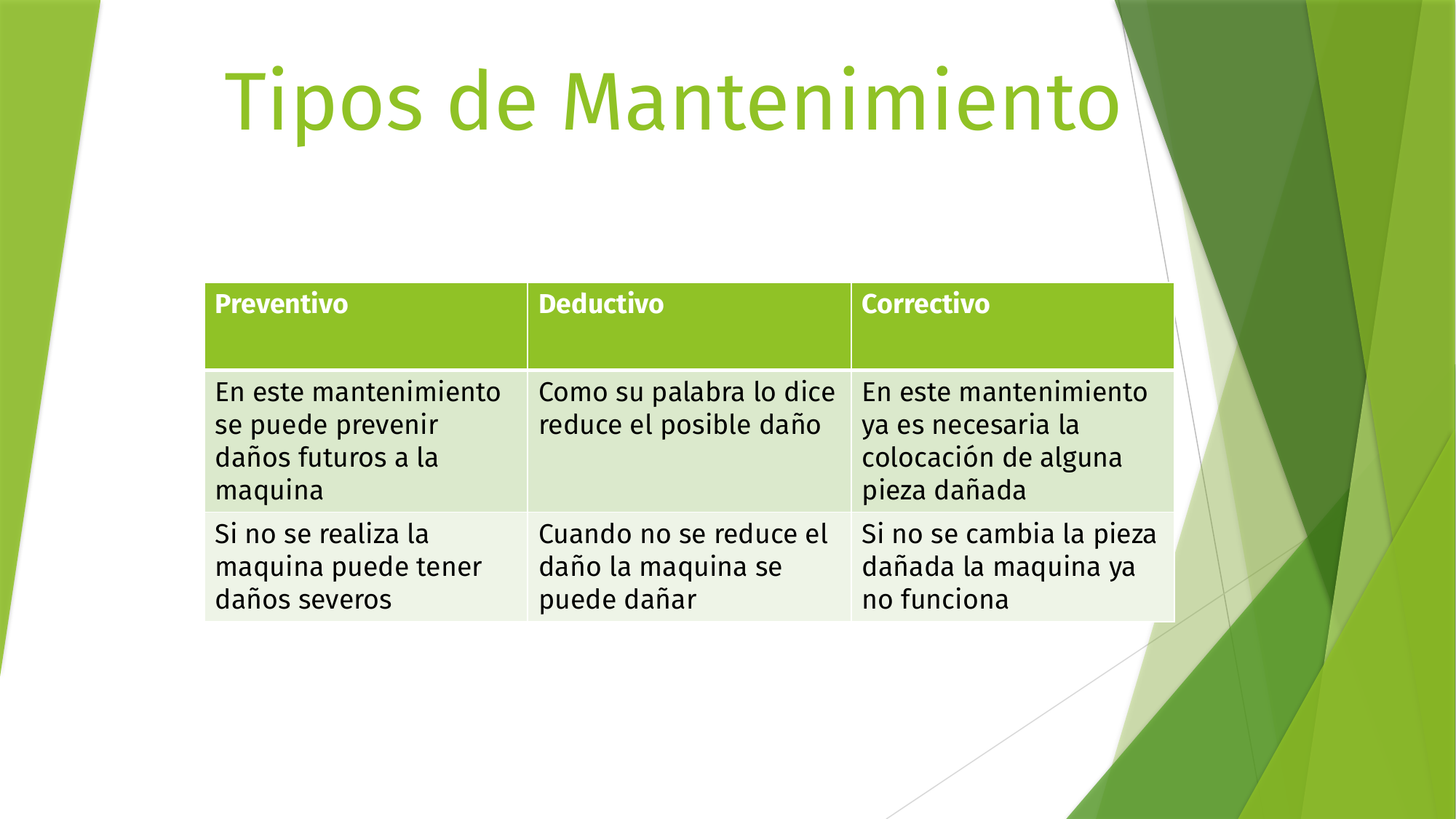

Tipos de Mantenimiento
| Preventivo | Deductivo | Correctivo |
| --- | --- | --- |
| En este mantenimiento se puede prevenir daños futuros a la maquina | Como su palabra lo dice reduce el posible daño | En este mantenimiento ya es necesaria la colocación de alguna pieza dañada |
| Si no se realiza la maquina puede tener daños severos | Cuando no se reduce el daño la maquina se puede dañar | Si no se cambia la pieza dañada la maquina ya no funciona |